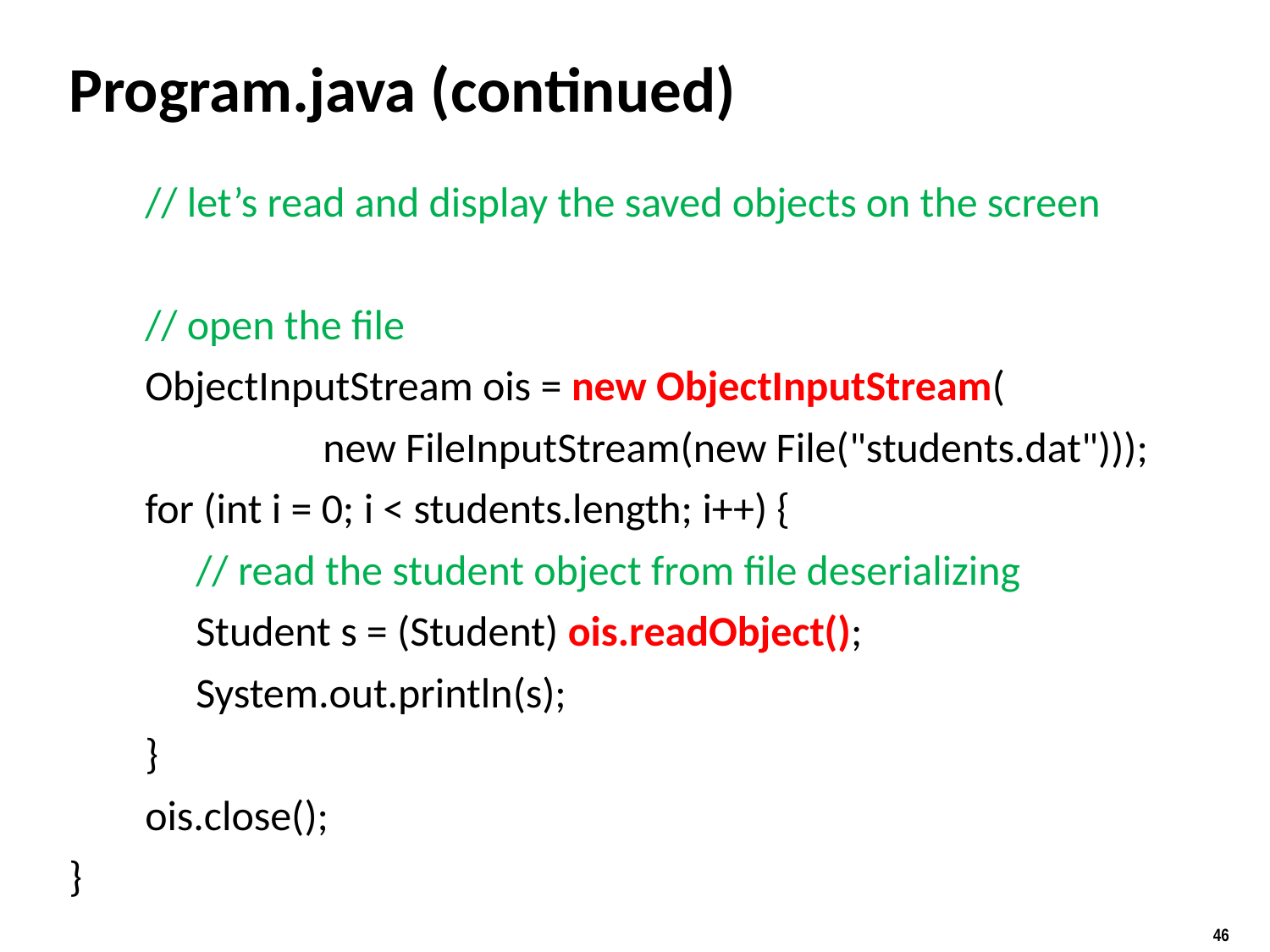

# Program.java (continued)
        // let’s read and display the saved objects on the screen

        // open the file
        ObjectInputStream ois = new ObjectInputStream(
		new FileInputStream(new File("students.dat")));
        for (int i = 0; i < students.length; i++) {
	// read the student object from file deserializing
	Student s = (Student) ois.readObject();
	System.out.println(s);
        }
        ois.close();
}